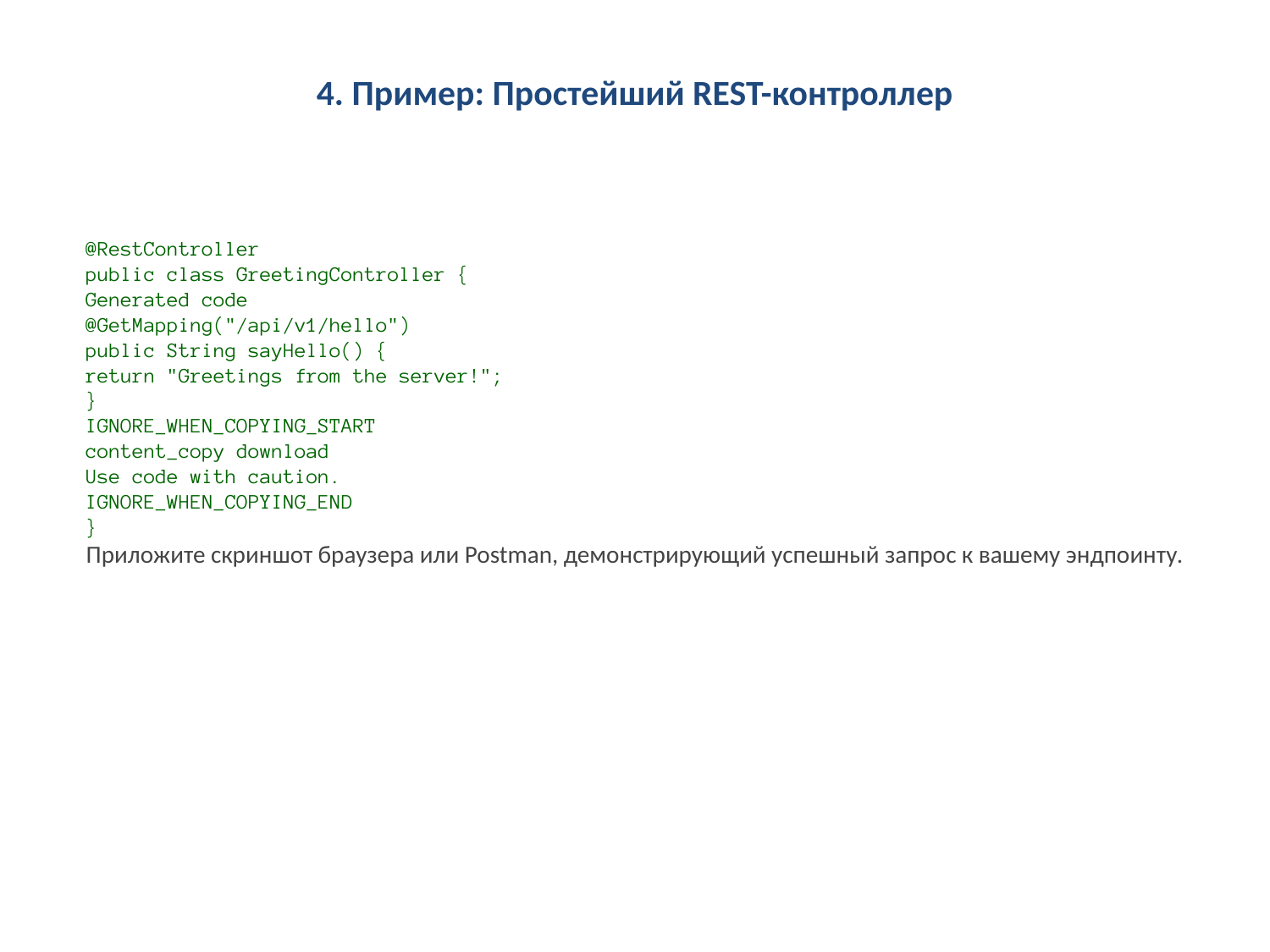

4. Пример: Простейший REST-контроллер

@RestController
public class GreetingController {
Generated code
@GetMapping("/api/v1/hello")
public String sayHello() {
return "Greetings from the server!";
}
IGNORE_WHEN_COPYING_START
content_copy download
Use code with caution.
IGNORE_WHEN_COPYING_END
}
Приложите скриншот браузера или Postman, демонстрирующий успешный запрос к вашему эндпоинту.